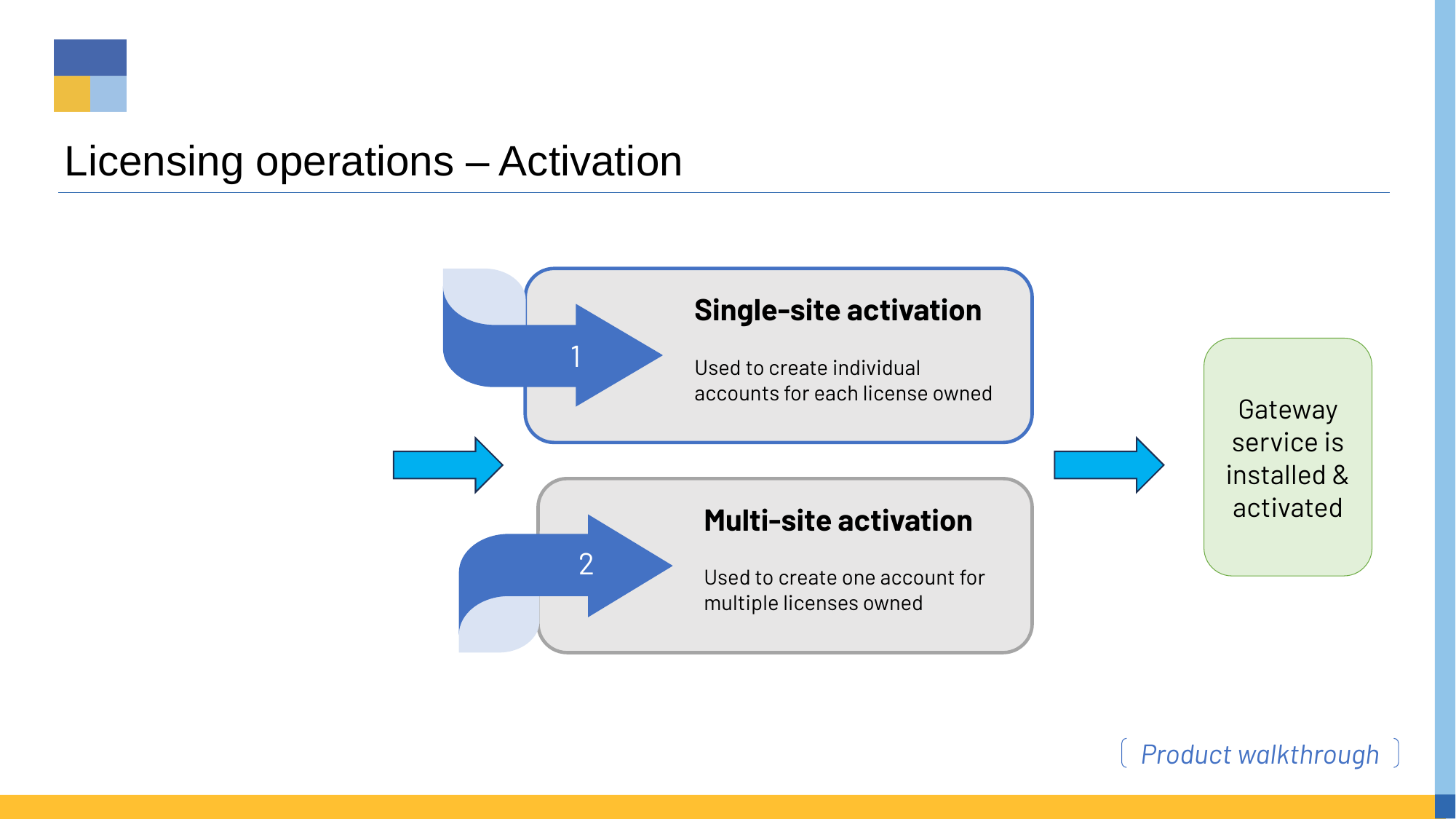

# Licensing operations – Activation

Activation

For 1st time access to software

Single-site activation
Used to create individual accounts for each license owned
1
Gateway service is installed & activated

Multi-site activation

Used to create one account for multiple licenses owned
2
Product walkthrough